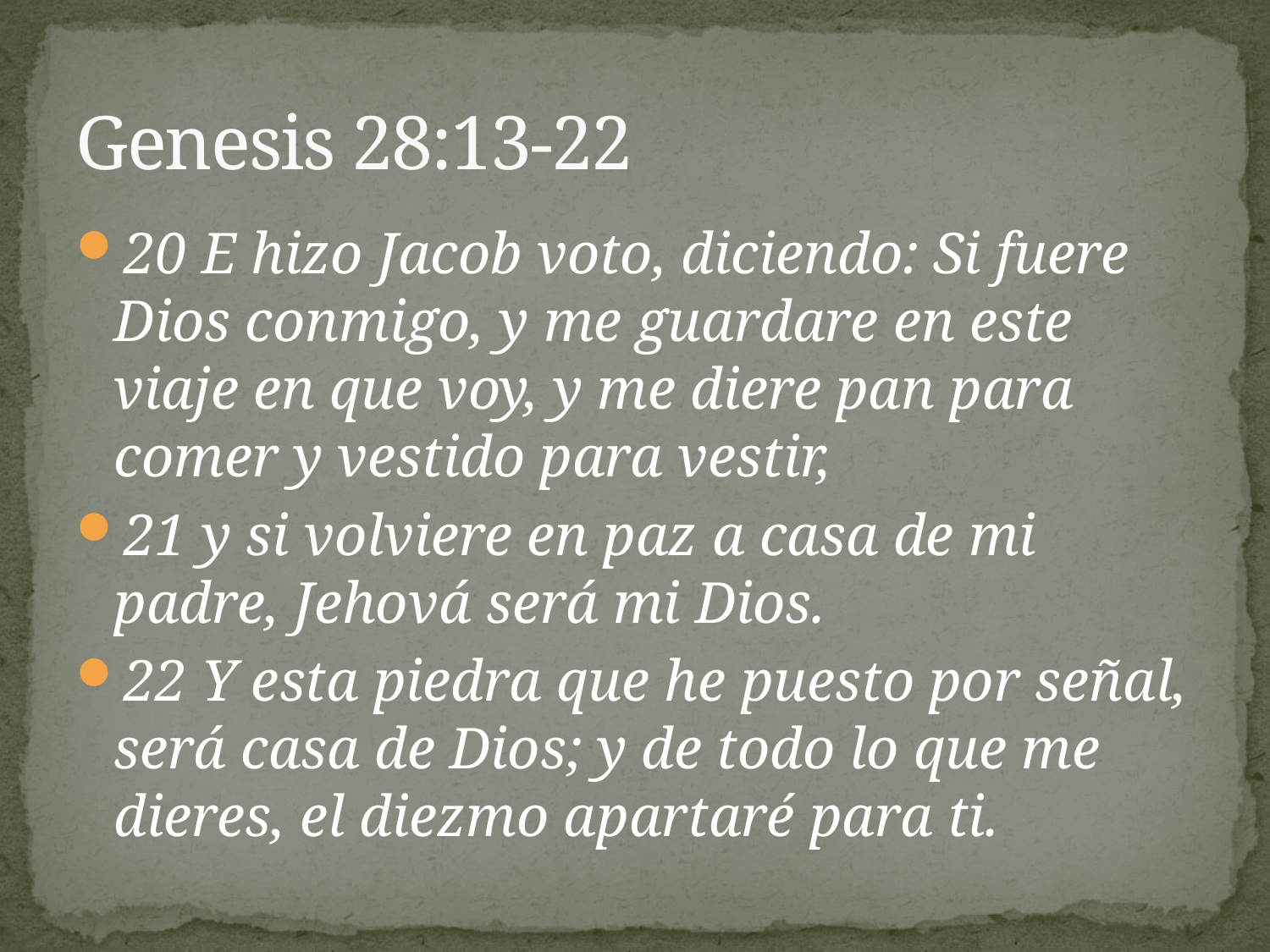

# Genesis 28:13-22
20 E hizo Jacob voto, diciendo: Si fuere Dios conmigo, y me guardare en este viaje en que voy, y me diere pan para comer y vestido para vestir,
21 y si volviere en paz a casa de mi padre, Jehová será mi Dios.
22 Y esta piedra que he puesto por señal, será casa de Dios; y de todo lo que me dieres, el diezmo apartaré para ti.